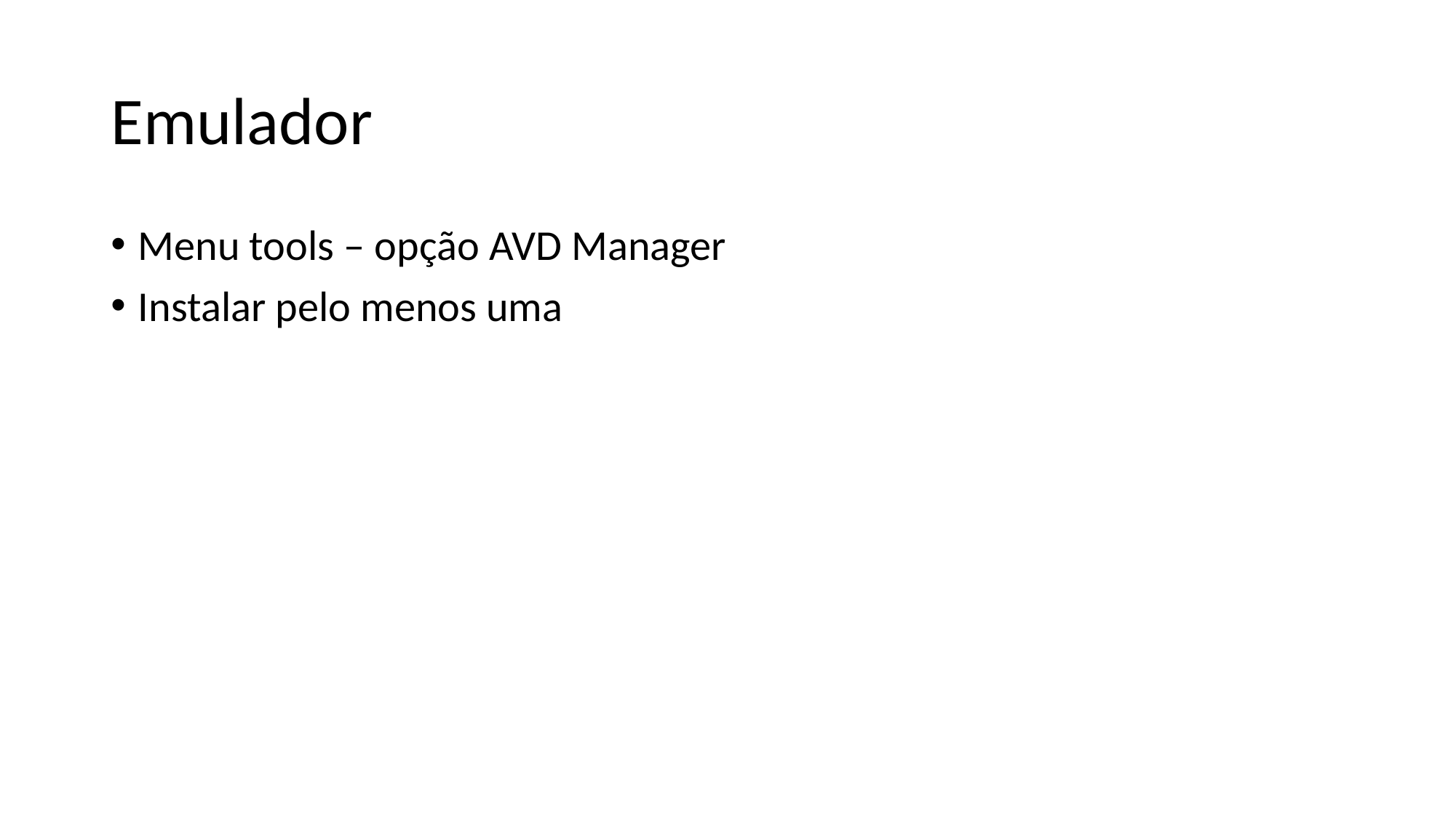

# Emulador
Menu tools – opção AVD Manager
Instalar pelo menos uma